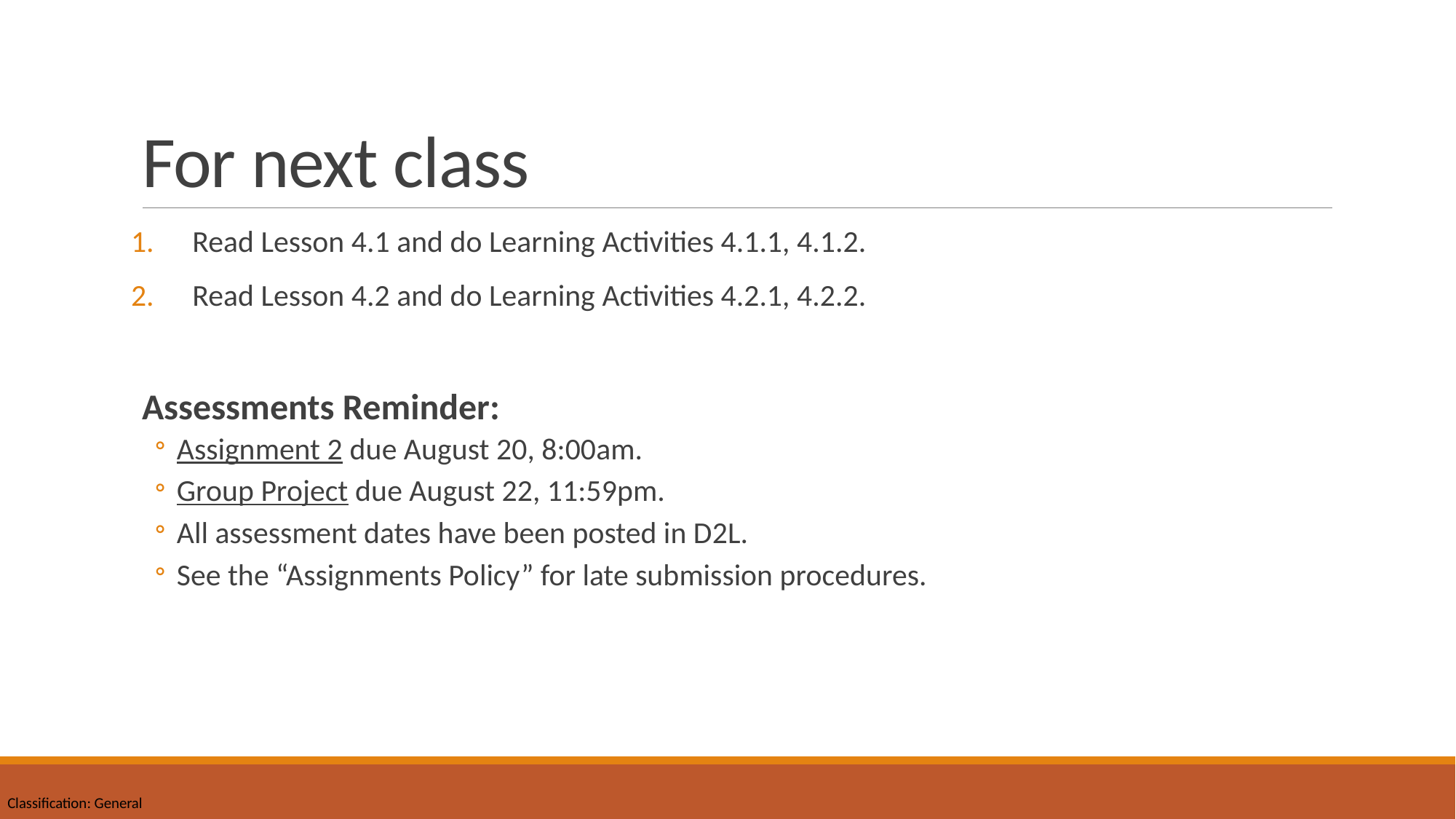

# For next class
Read Lesson 4.1 and do Learning Activities 4.1.1, 4.1.2.
Read Lesson 4.2 and do Learning Activities 4.2.1, 4.2.2.

Assessments Reminder:
Assignment 2 due August 20, 8:00am.
Group Project due August 22, 11:59pm.
All assessment dates have been posted in D2L.
See the “Assignments Policy” for late submission procedures.